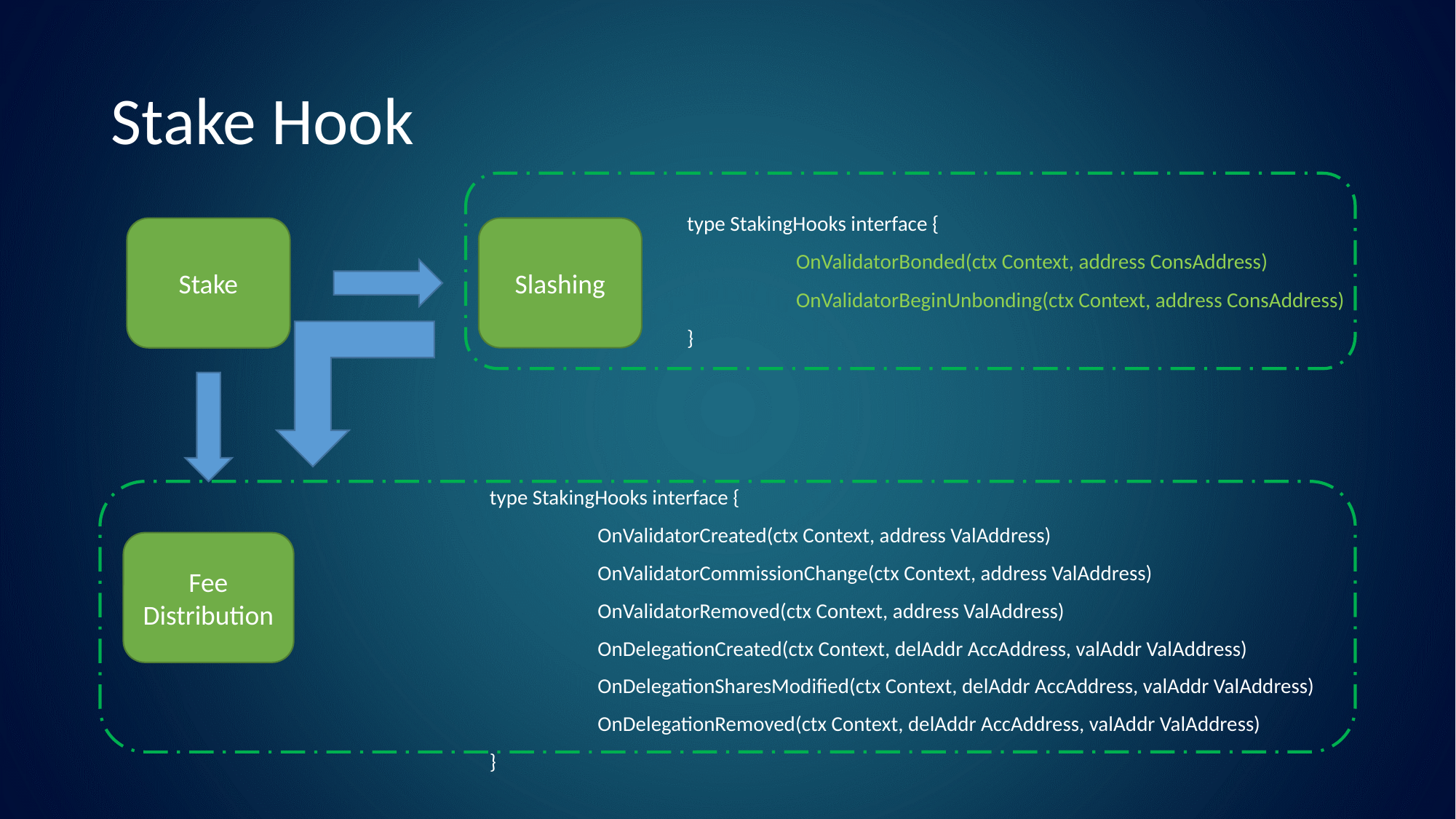

# Stake Hook

type StakingHooks interface {
	OnValidatorBonded(ctx Context, address ConsAddress)
	OnValidatorBeginUnbonding(ctx Context, address ConsAddress)
}
Slashing
Stake

type StakingHooks interface {
	OnValidatorCreated(ctx Context, address ValAddress)
	OnValidatorCommissionChange(ctx Context, address ValAddress)
	OnValidatorRemoved(ctx Context, address ValAddress)
	OnDelegationCreated(ctx Context, delAddr AccAddress, valAddr ValAddress)
	OnDelegationSharesModified(ctx Context, delAddr AccAddress, valAddr ValAddress)
	OnDelegationRemoved(ctx Context, delAddr AccAddress, valAddr ValAddress)
}
Fee
Distribution